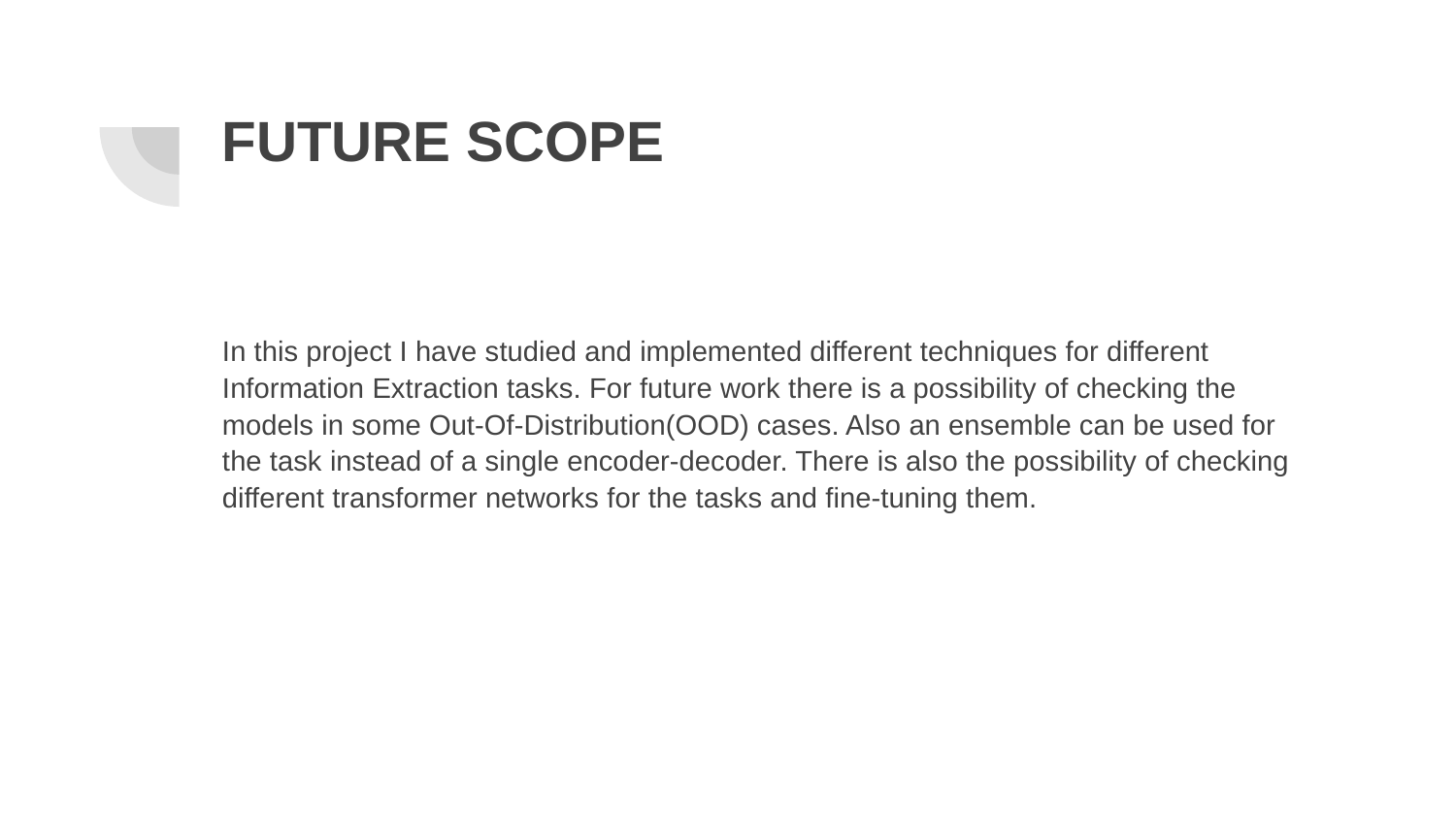

# FUTURE SCOPE
In this project I have studied and implemented different techniques for different Information Extraction tasks. For future work there is a possibility of checking the models in some Out-Of-Distribution(OOD) cases. Also an ensemble can be used for the task instead of a single encoder-decoder. There is also the possibility of checking different transformer networks for the tasks and fine-tuning them.